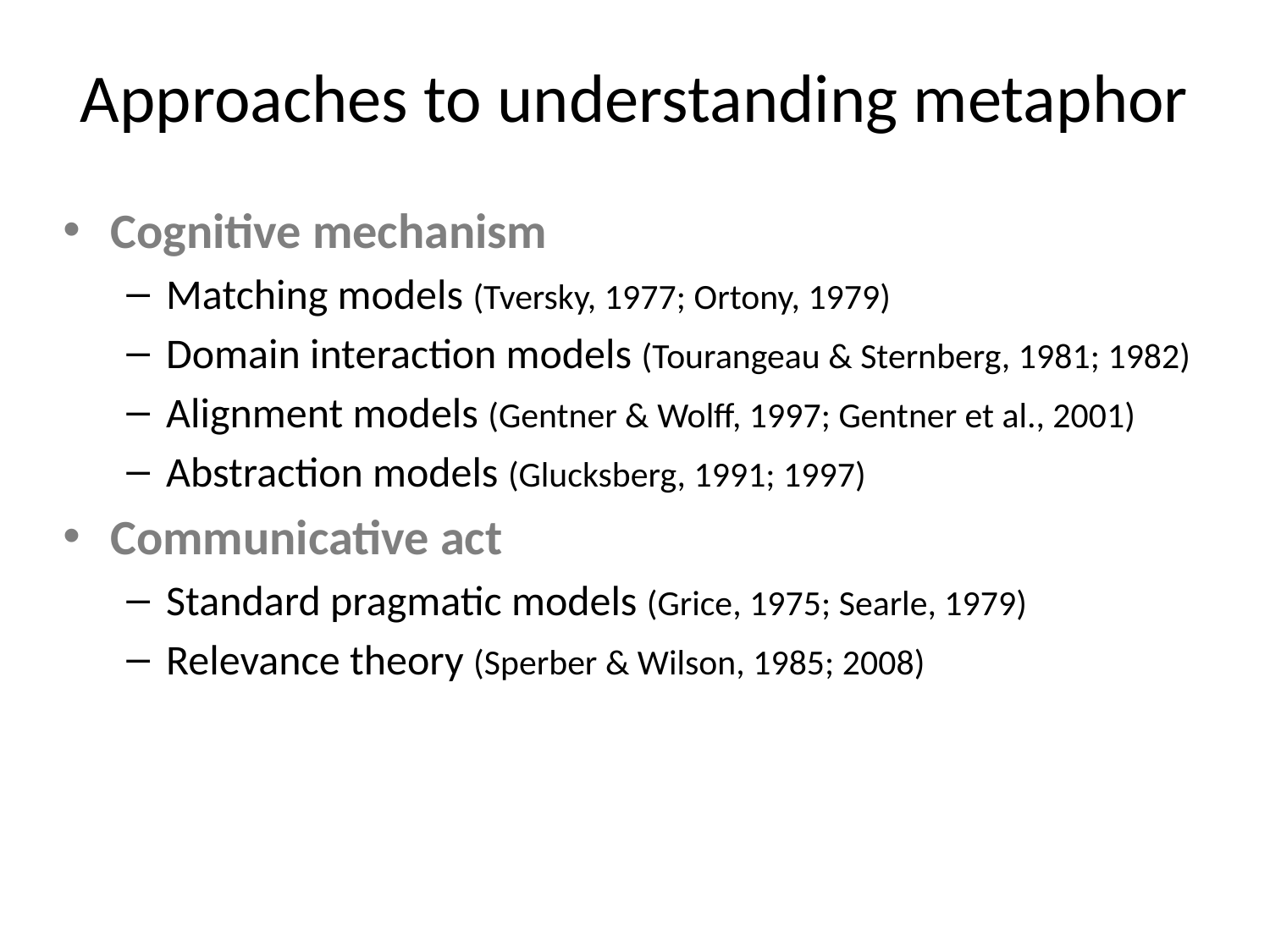

# Approaches to understanding metaphor
Cognitive mechanism
Matching models (Tversky, 1977; Ortony, 1979)
Domain interaction models (Tourangeau & Sternberg, 1981; 1982)
Alignment models (Gentner & Wolff, 1997; Gentner et al., 2001)
Abstraction models (Glucksberg, 1991; 1997)
Communicative act
Standard pragmatic models (Grice, 1975; Searle, 1979)
Relevance theory (Sperber & Wilson, 1985; 2008)